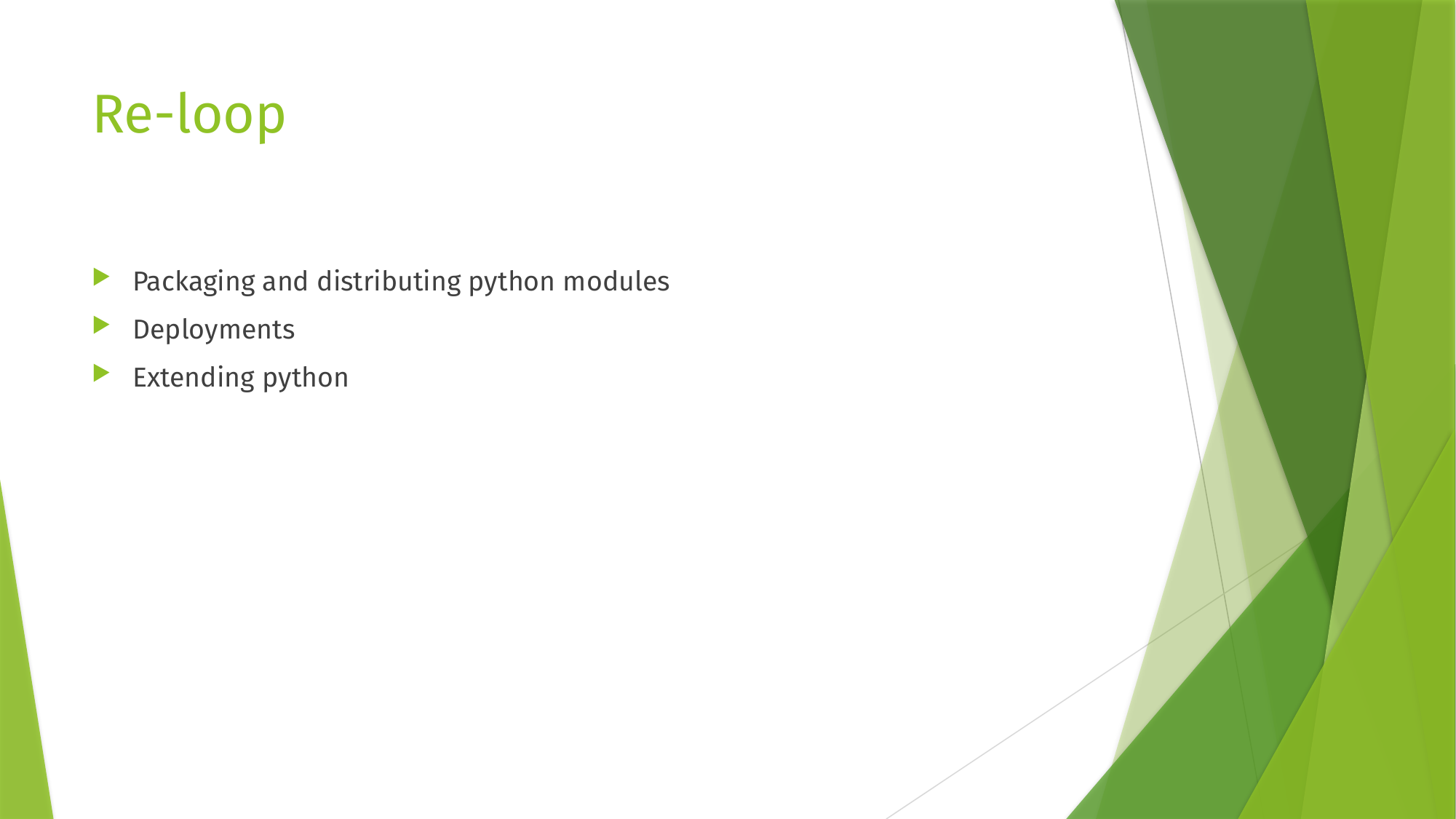

# Re-loop
Packaging and distributing python modules
Deployments
Extending python